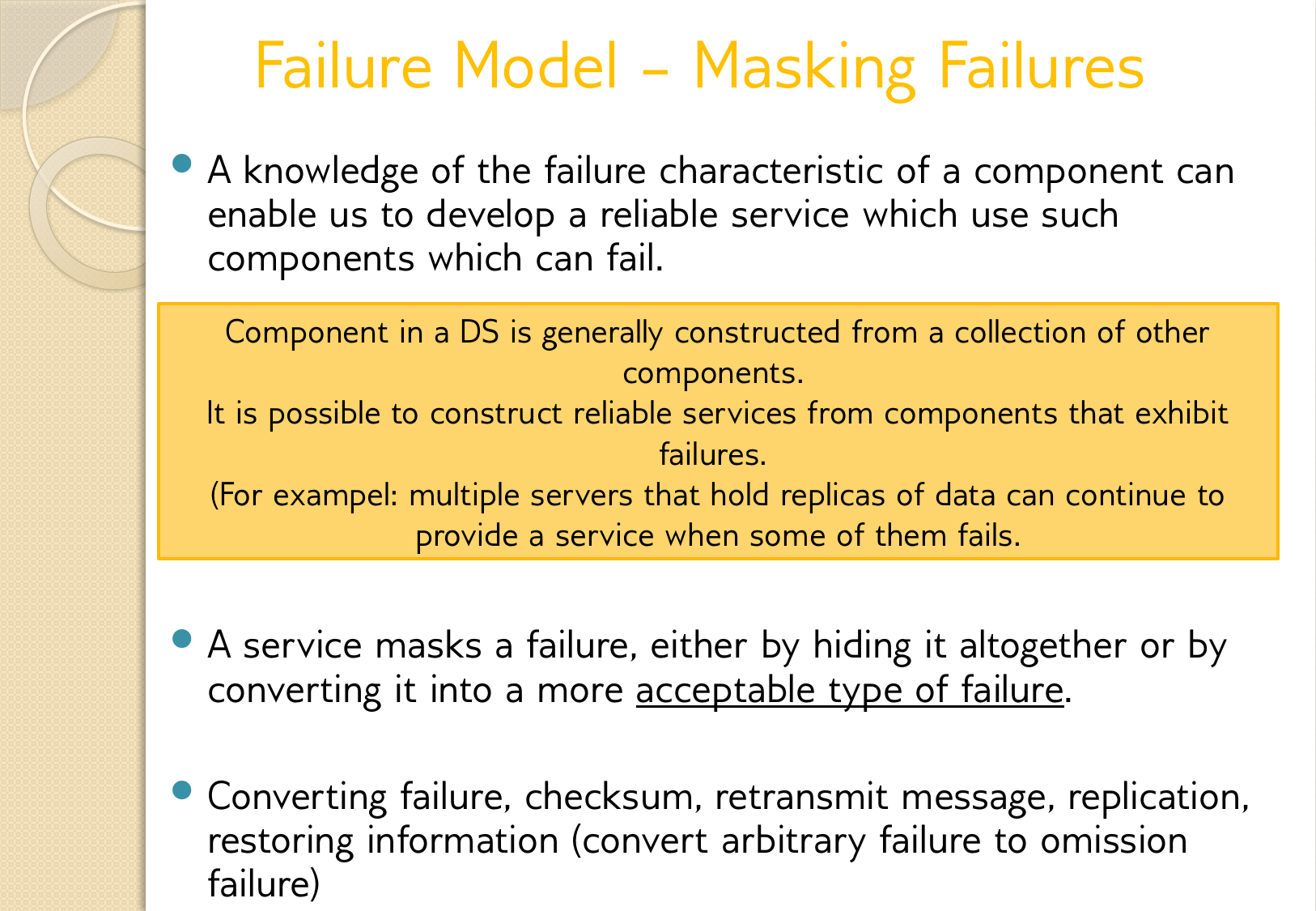

# Failure Model – Masking Failures
A knowledge of the failure characteristic of a component can enable us to develop a reliable service which use such components which can fail.

A service masks a failure, either by hiding it altogether or by converting it into a more acceptable type of failure.

Converting failure, checksum, retransmit message, replication, restoring information (convert arbitrary failure to omission failure)

Component in a DS is generally constructed from a collection of other components.
It is possible to construct reliable services from components that exhibit failures.
(For exampel: multiple servers that hold replicas of data can continue to provide a service when some of them fails.